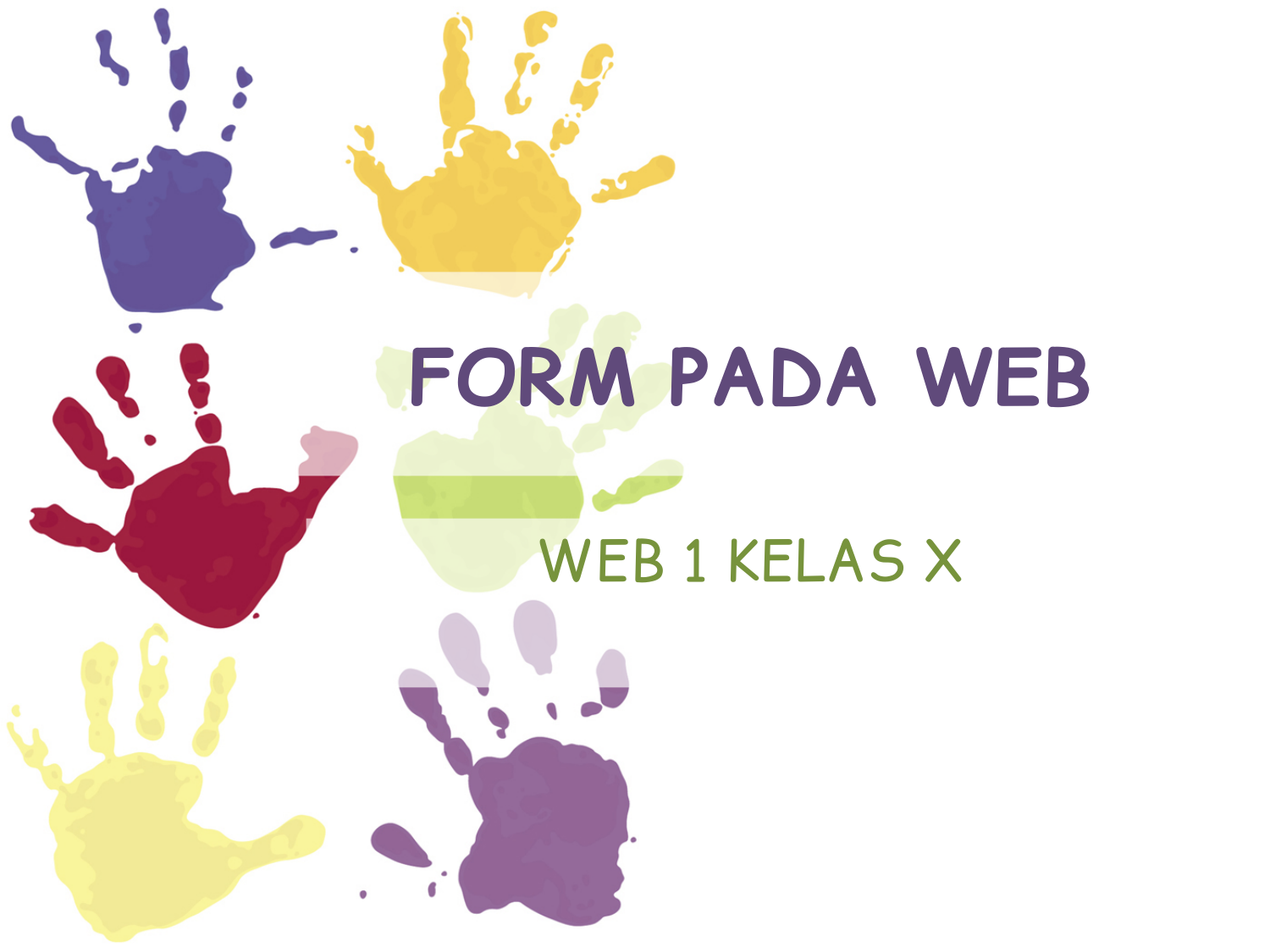

# FORM PADA WEB
WEB 1 KELAS X